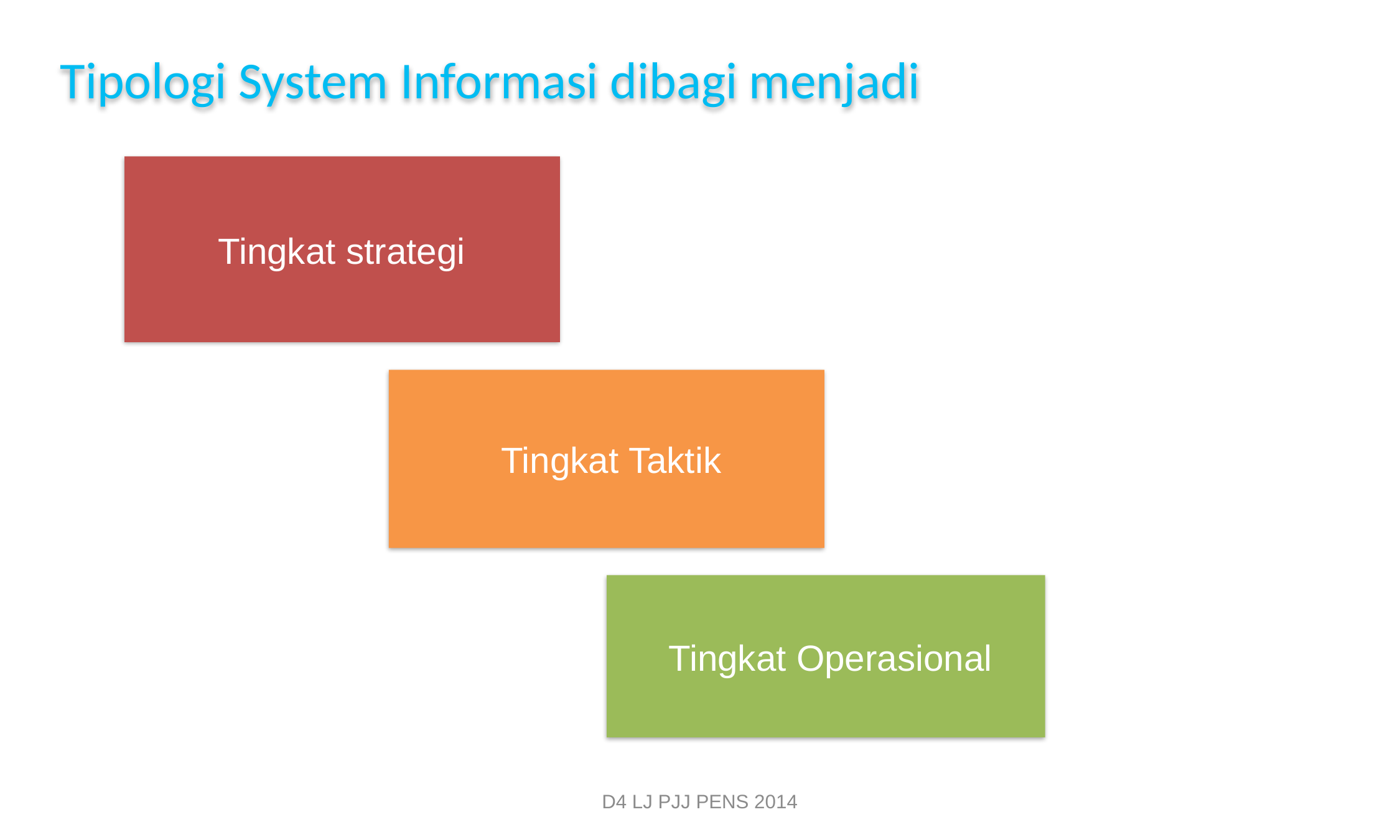

Tipologi System Informasi dibagi menjadi
Tingkat strategi
Tingkat Taktik
Tingkat Operasional
D4 LJ PJJ PENS 2014